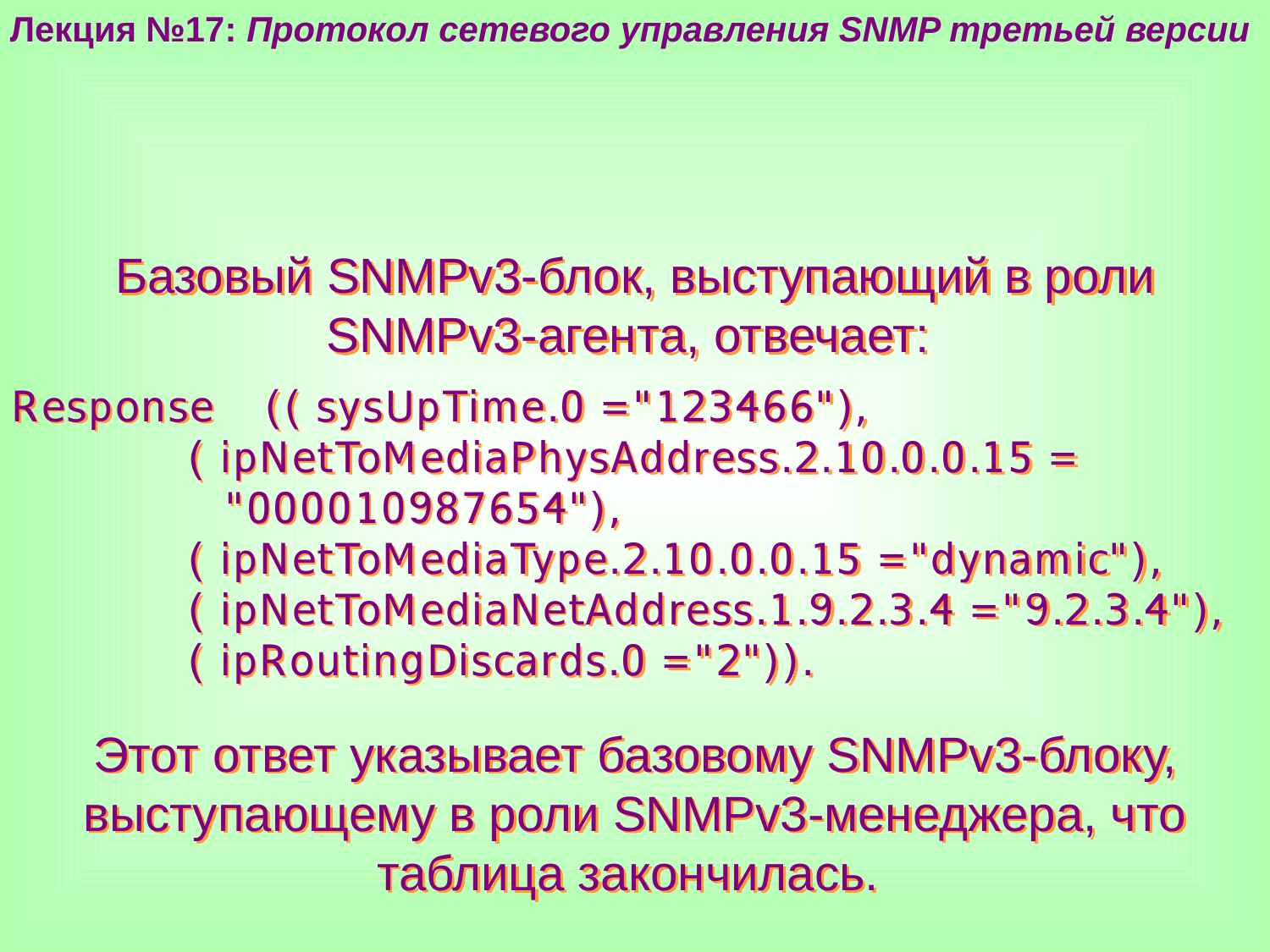

Лекция №17: Протокол сетевого управления SNMP третьей версии
Базовый SNMPv3-блок, выступающий в роли SNMPv3-агента, отвечает:
Response	(( sysUpTime.0 ="123466"),
	    ( ipNetToMediaPhysAddress.2.10.0.0.15 = 	  	       "000010987654"),
	    ( ipNetToMediaType.2.10.0.0.15 ="dynamic"),
	    ( ipNetToMediaNetAddress.1.9.2.3.4 ="9.2.3.4"),
	    ( ipRoutingDiscards.0 ="2")).
Этот ответ указывает базовому SNMPv3-блоку, выступающему в роли SNMPv3-менеджера, что таблица закончилась.